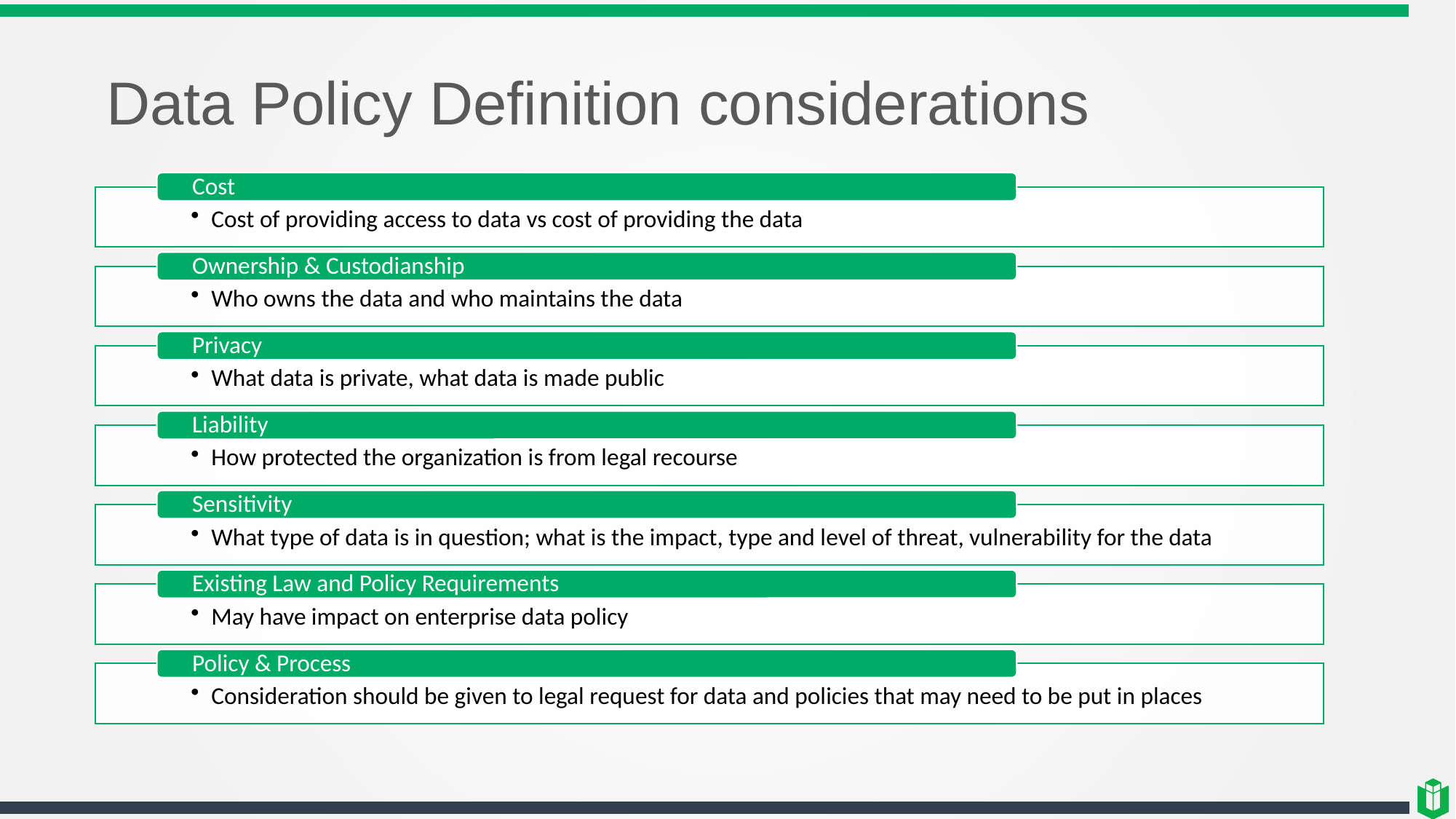

# Data Policy Definition considerations
Cost of providing access to data vs cost of providing the data
Cost
Who owns the data and who maintains the data
Ownership & Custodianship
What data is private, what data is made public
Privacy
How protected the organization is from legal recourse
Liability
What type of data is in question; what is the impact, type and level of threat, vulnerability for the data
Sensitivity
May have impact on enterprise data policy
Existing Law and Policy Requirements
Consideration should be given to legal request for data and policies that may need to be put in places
Policy & Process